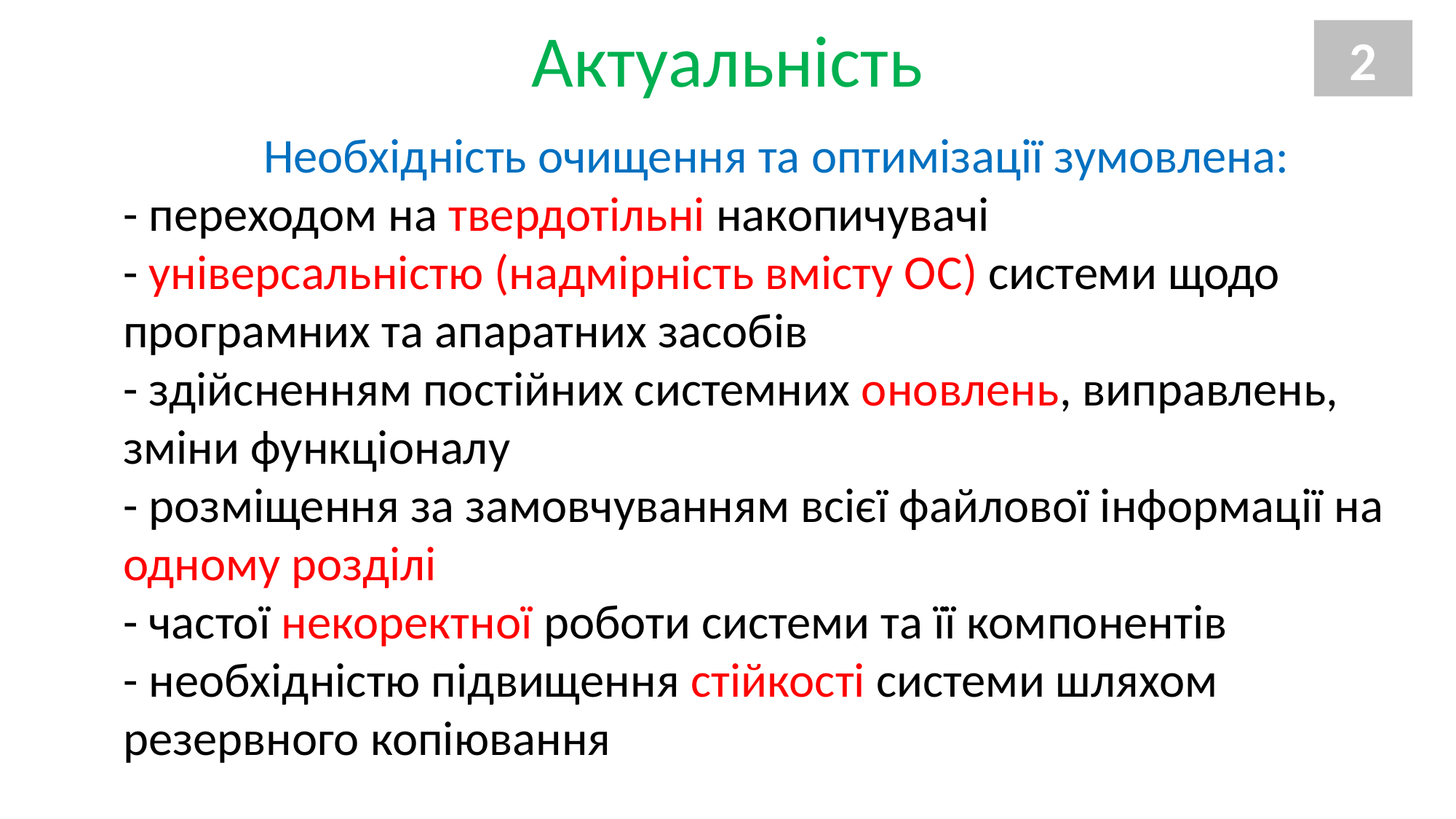

Актуальність
2
Необхідність очищення та оптимізації зумовлена:
- переходом на твердотільні накопичувачі
- універсальністю (надмірність вмісту ОС) системи щодо програмних та апаратних засобів
- здійсненням постійних системних оновлень, виправлень, зміни функціоналу
- розміщення за замовчуванням всієї файлової інформації на одному розділі
- частої некоректної роботи системи та її компонентів
- необхідністю підвищення стійкості системи шляхом резервного копіювання